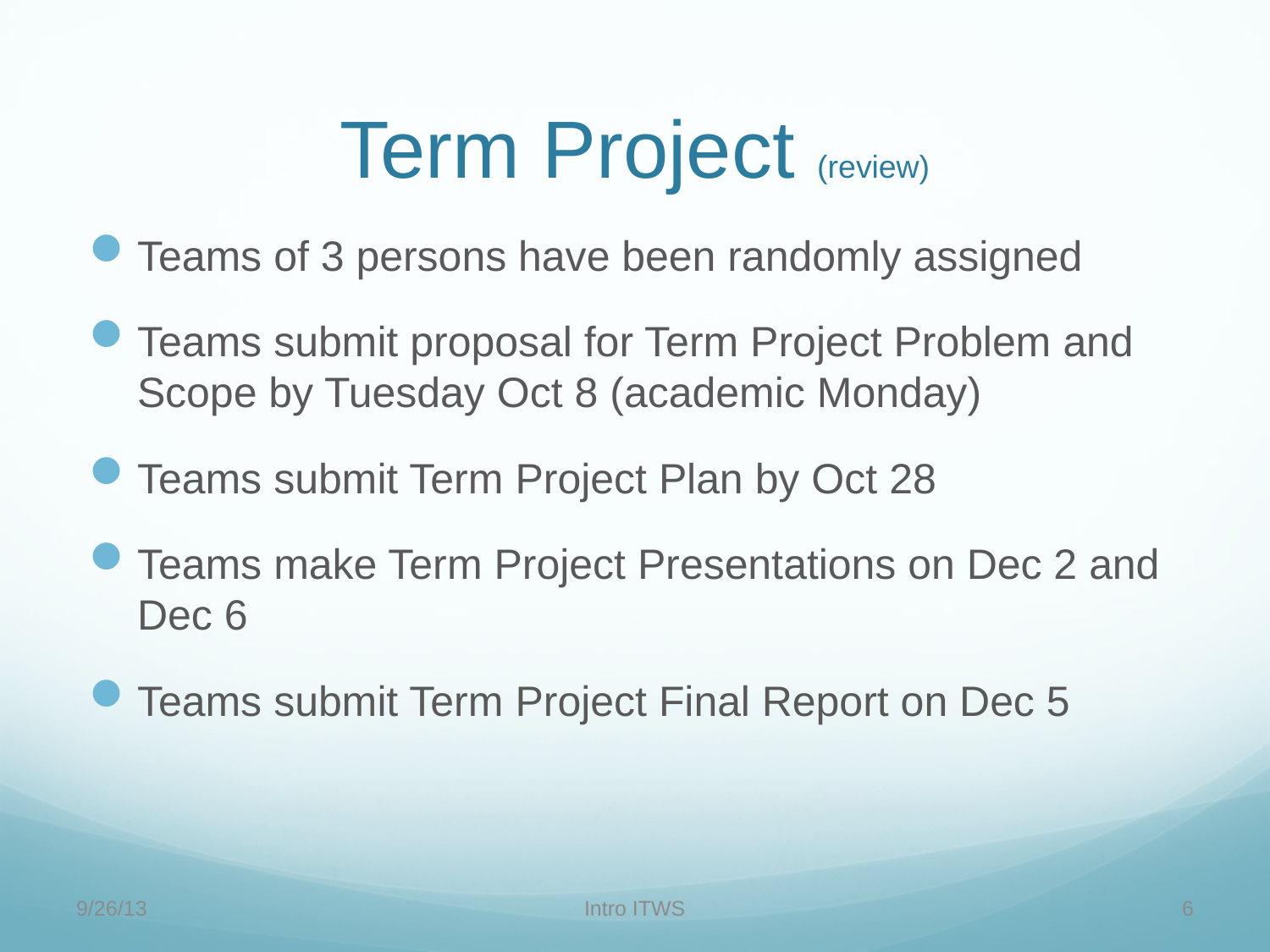

# Term Project (review)
Teams of 3 persons have been randomly assigned
Teams submit proposal for Term Project Problem and Scope by Tuesday Oct 8 (academic Monday)
Teams submit Term Project Plan by Oct 28
Teams make Term Project Presentations on Dec 2 and Dec 6
Teams submit Term Project Final Report on Dec 5
9/26/13
Intro ITWS
6